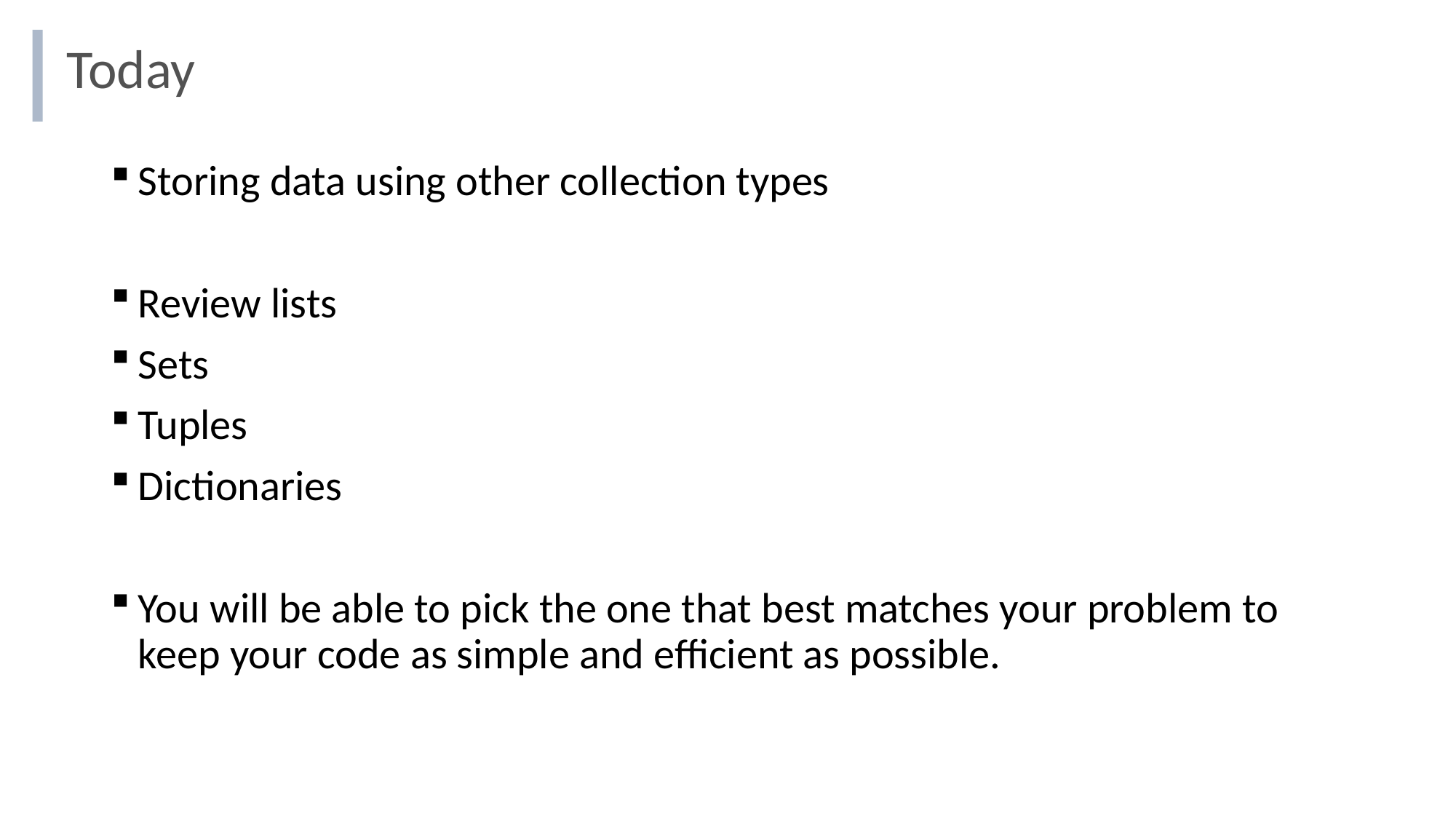

# Today
Storing data using other collection types

Review lists
Sets
Tuples
Dictionaries

You will be able to pick the one that best matches your problem to keep your code as simple and efficient as possible.